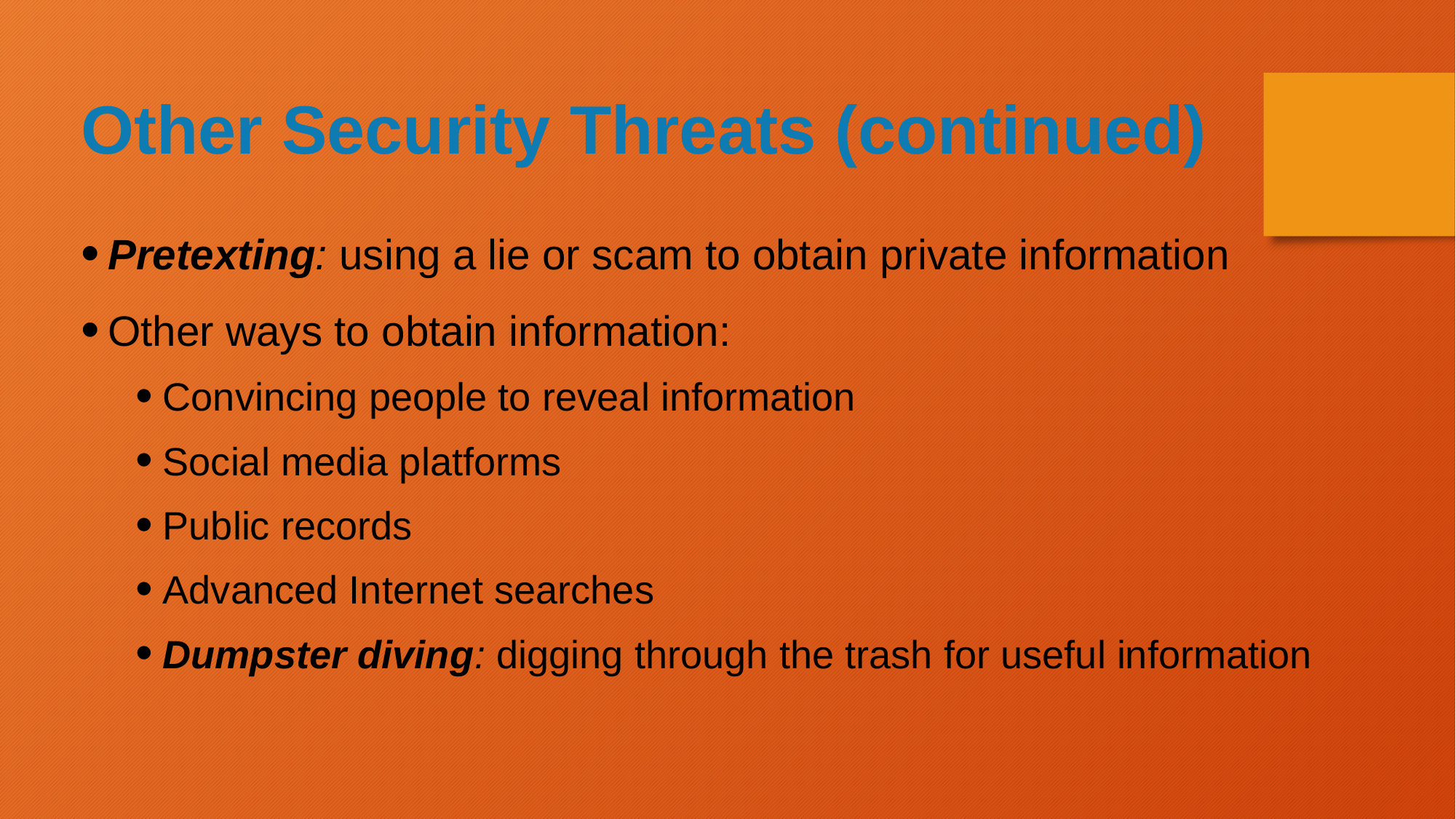

Other Security Threats (continued)
Pretexting: using a lie or scam to obtain private information
Other ways to obtain information:
Convincing people to reveal information
Social media platforms
Public records
Advanced Internet searches
Dumpster diving: digging through the trash for useful information